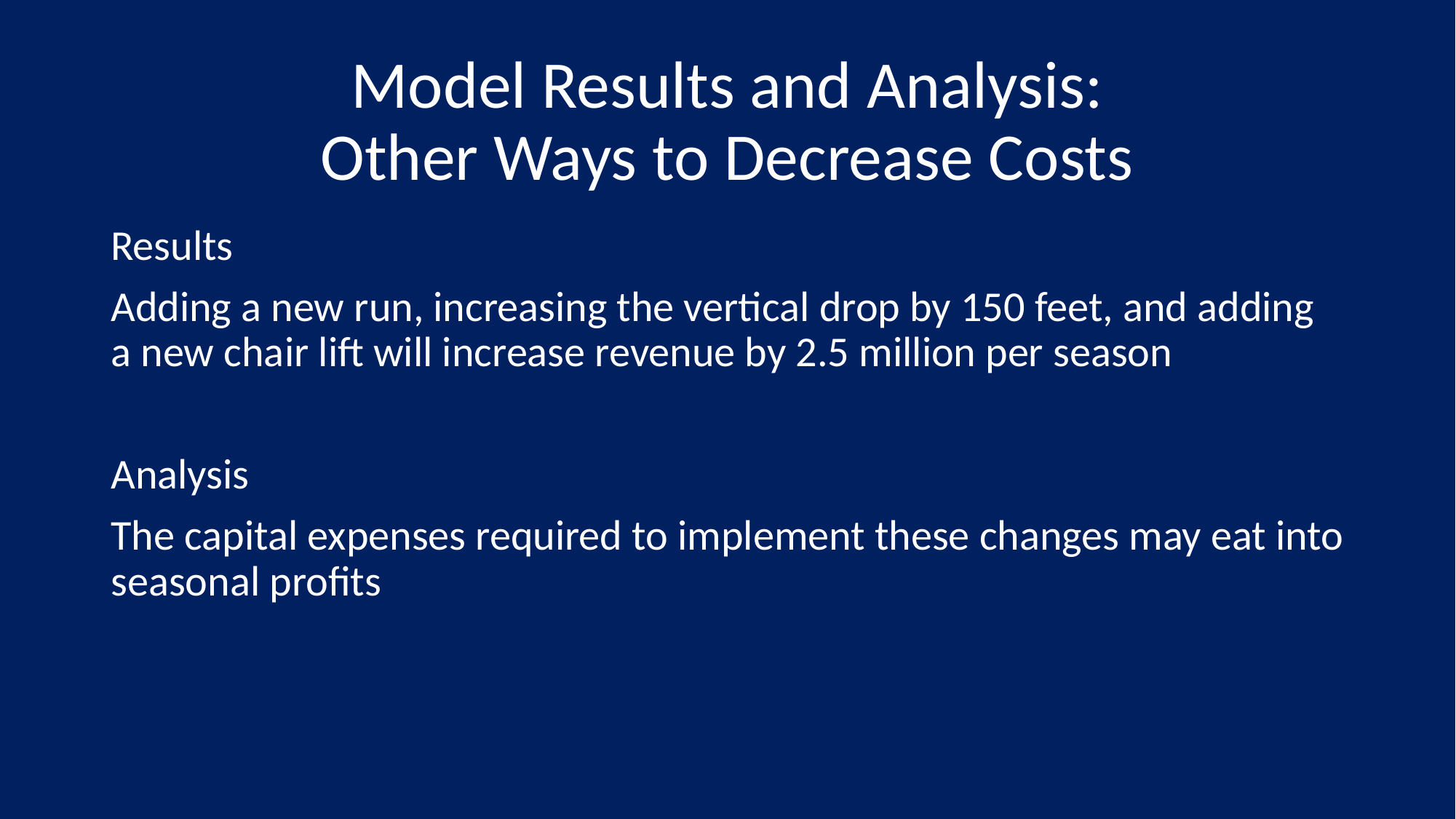

# Model Results and Analysis: Other Ways to Decrease Costs
Results
Adding a new run, increasing the vertical drop by 150 feet, and adding a new chair lift will increase revenue by 2.5 million per season

Analysis
The capital expenses required to implement these changes may eat into seasonal profits